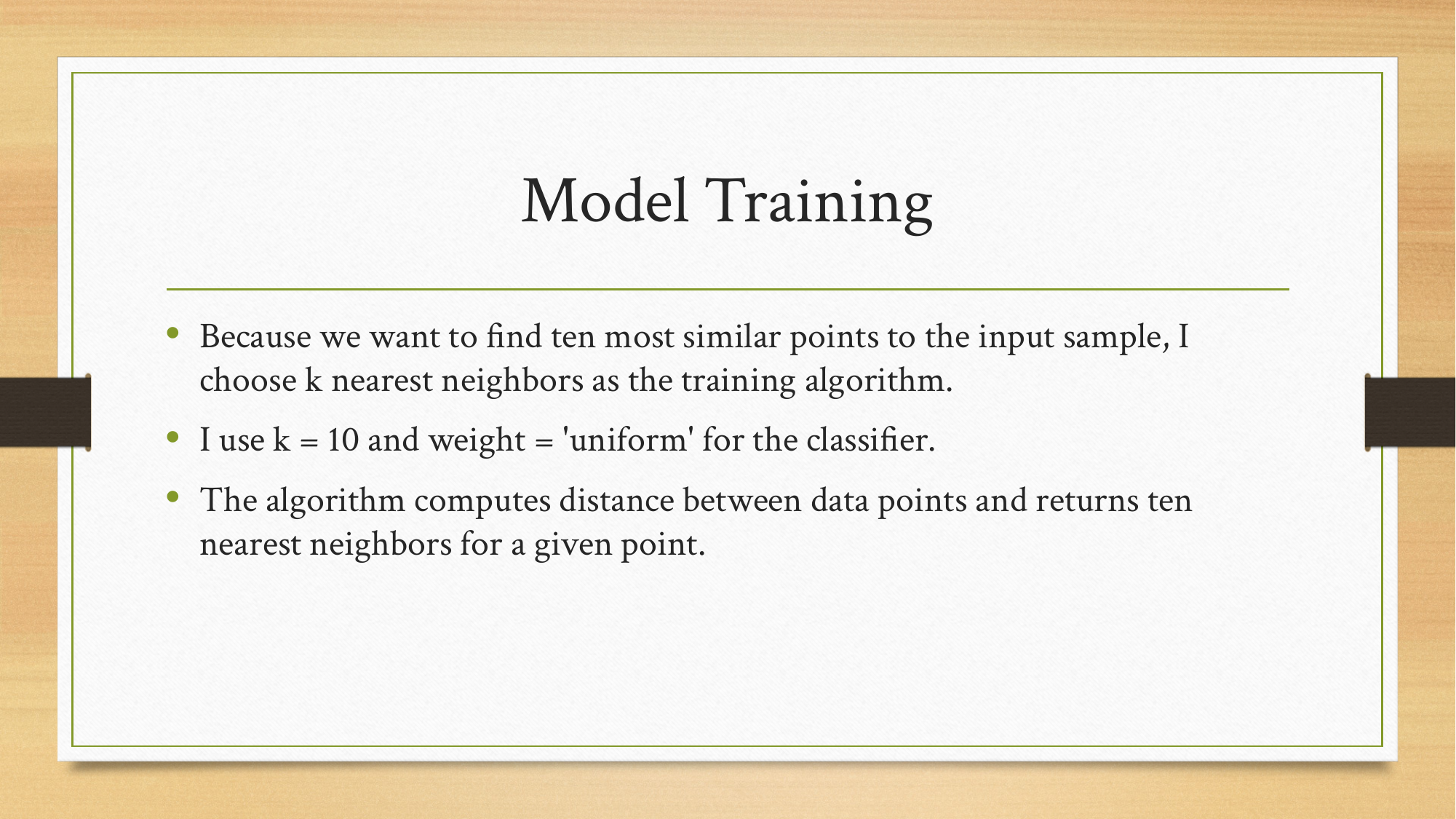

# Model Training
Because we want to find ten most similar points to the input sample, I choose k nearest neighbors as the training algorithm.
I use k = 10 and weight = 'uniform' for the classifier.
The algorithm computes distance between data points and returns ten nearest neighbors for a given point.